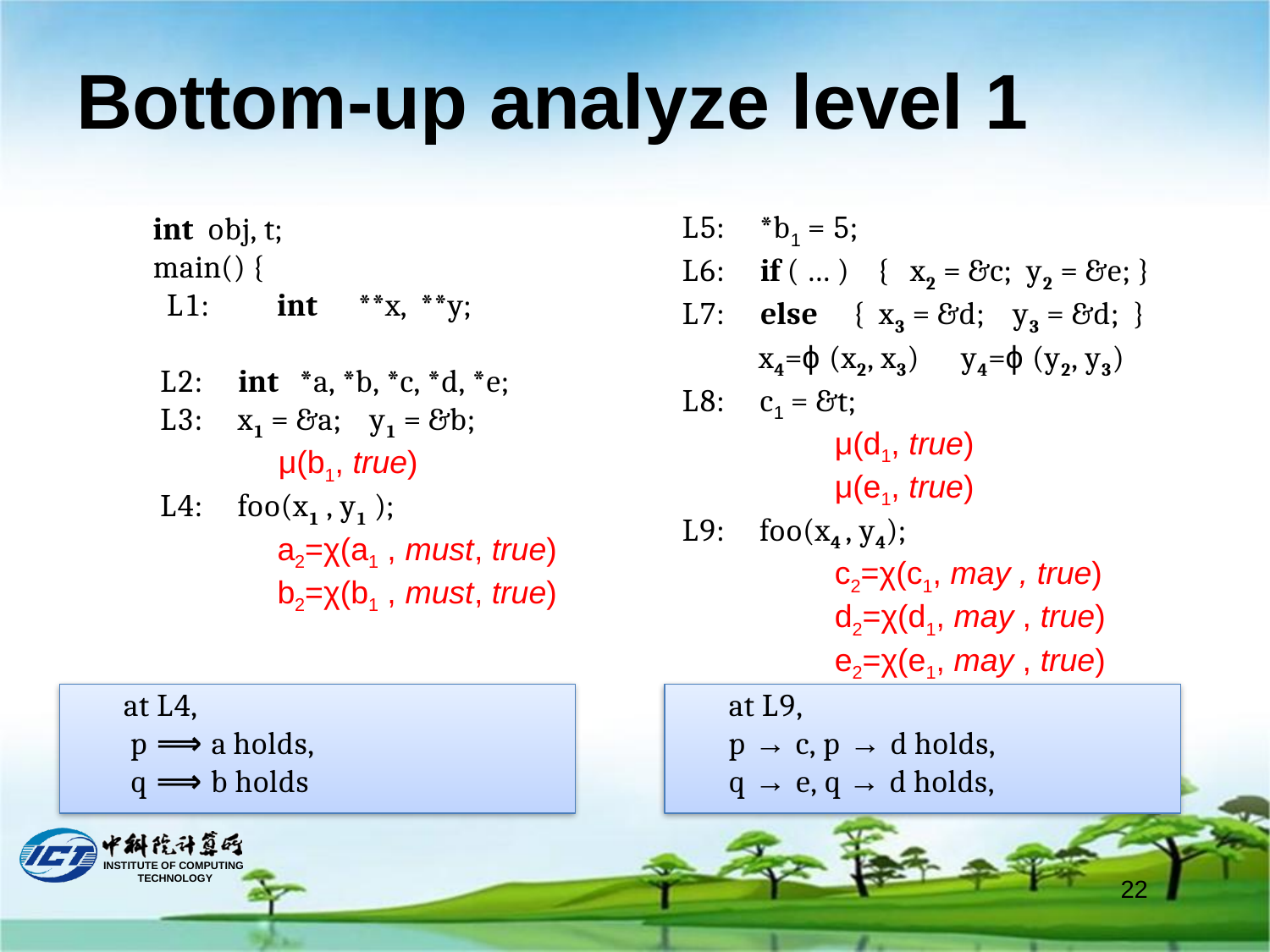

# Bottom-up analyze level 1

 L5:     *b1 = 5;
 L6:     if ( … )    {   x2 = &c;  y2 = &e; }
 L7:     else     {  x3 = &d;    y3 = &d;  }
            x4=ϕ (x2, x3)      y4=ϕ (y2, y3)
 L8:     c1 = &t;
                  μ(d1, true)
                  μ(e1, true)
 L9:     foo(x4 , y4);
                  c2=χ(c1, may , true)
                  d2=χ(d1, may , true)
                  e2=χ(e1, may , true)
 L10:  *e1= 10;    }
int  obj, t;
main() {
 L1:     int   **x, **y;
 L2:     int   *a, *b, *c, *d, *e;
 L3:     x1 = &a;    y1 = &b;
                  μ(b1, true)
 L4:     foo(x1 , y1 );
              a2=χ(a1 , must, true)
              b2=χ(b1 , must, true)
at L4,
 p ⟹ a holds,
 q ⟹ b holds
at L9,
p → c, p → d holds,
q → e, q → d holds,

22